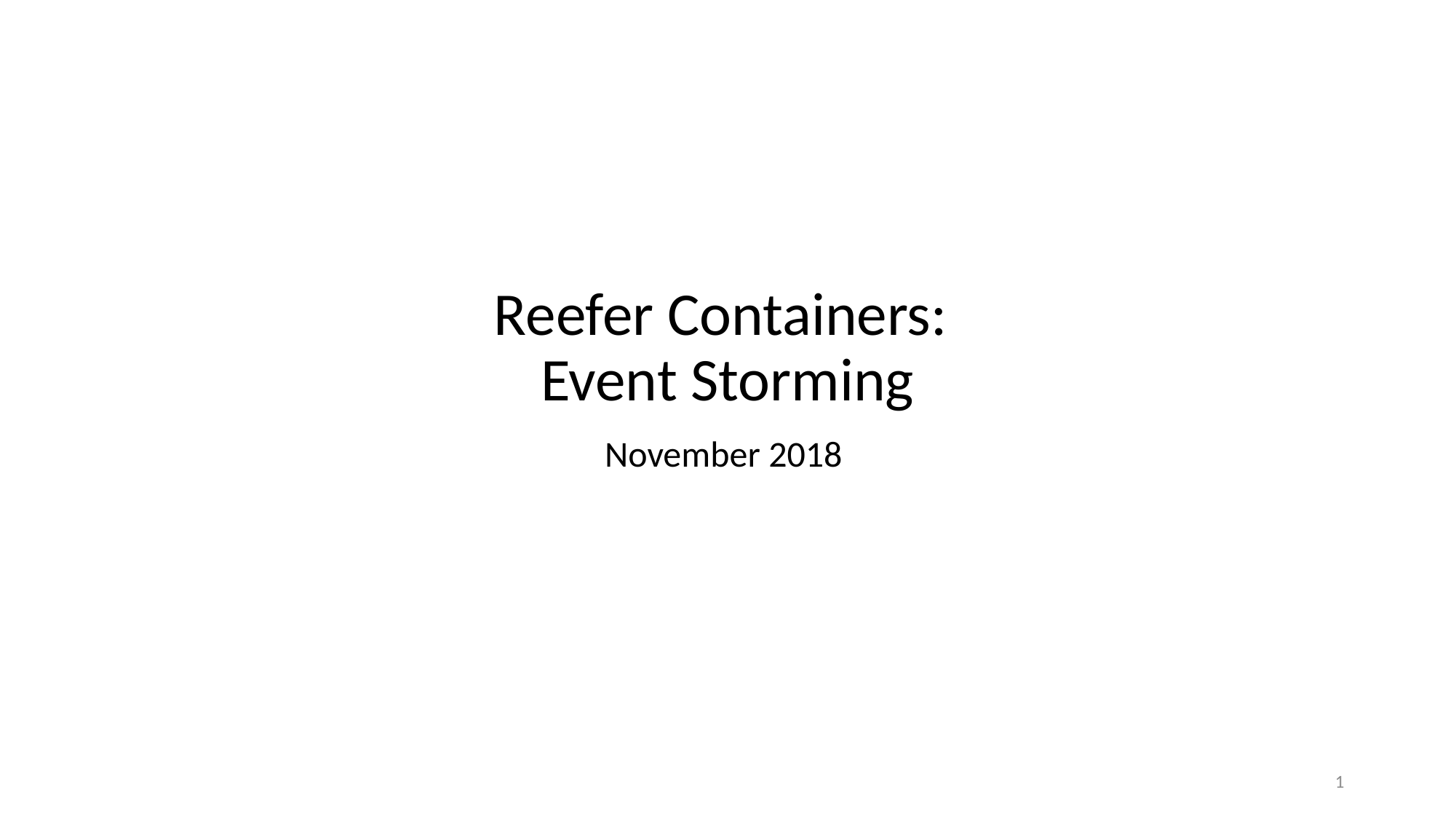

# Reefer Containers: Event Storming
November 2018
1